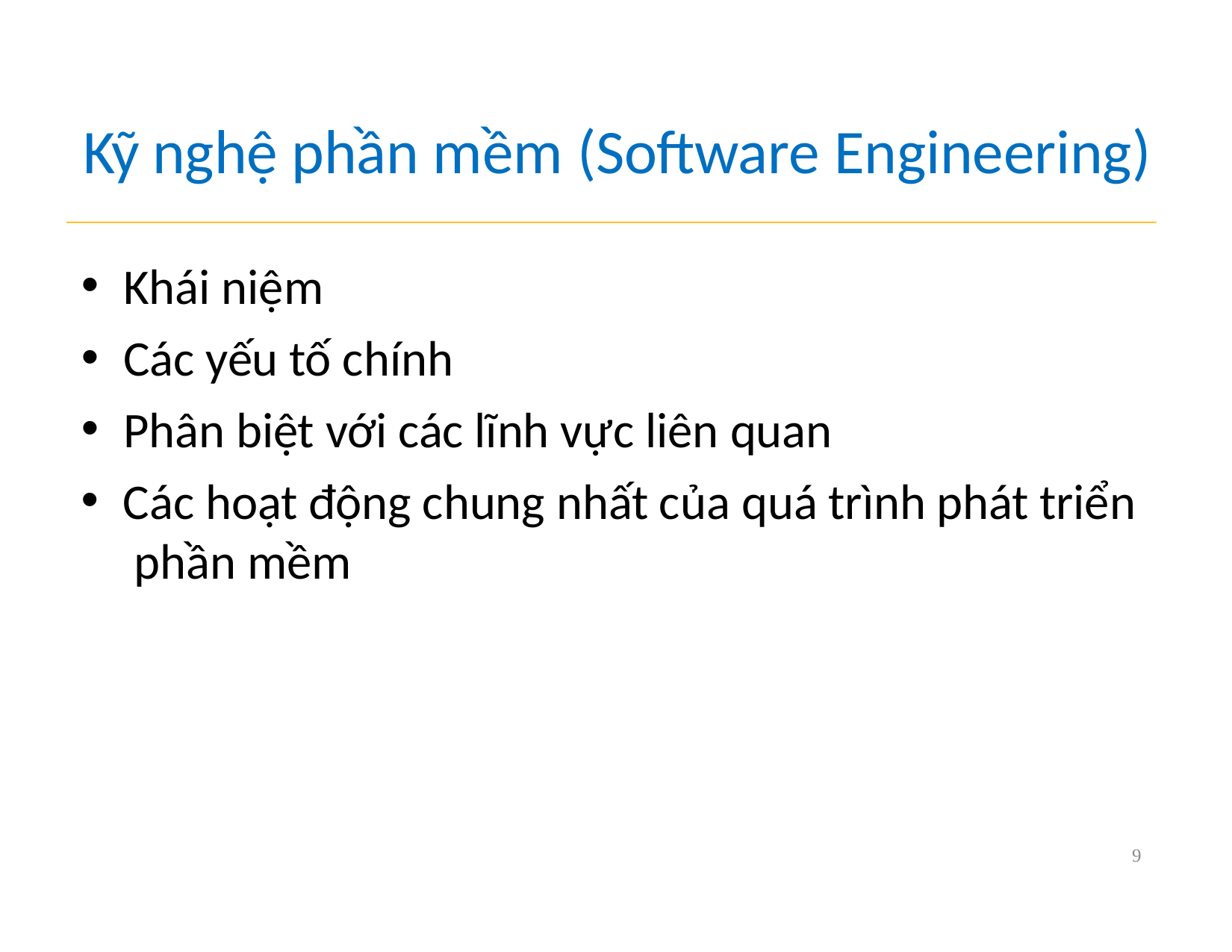

# Kỹ nghệ phần mềm (Software Engineering)
Khái niệm
Các yếu tố chính
Phân biệt với các lĩnh vực liên quan
Các hoạt động chung nhất của quá trình phát triển  phần mềm
9